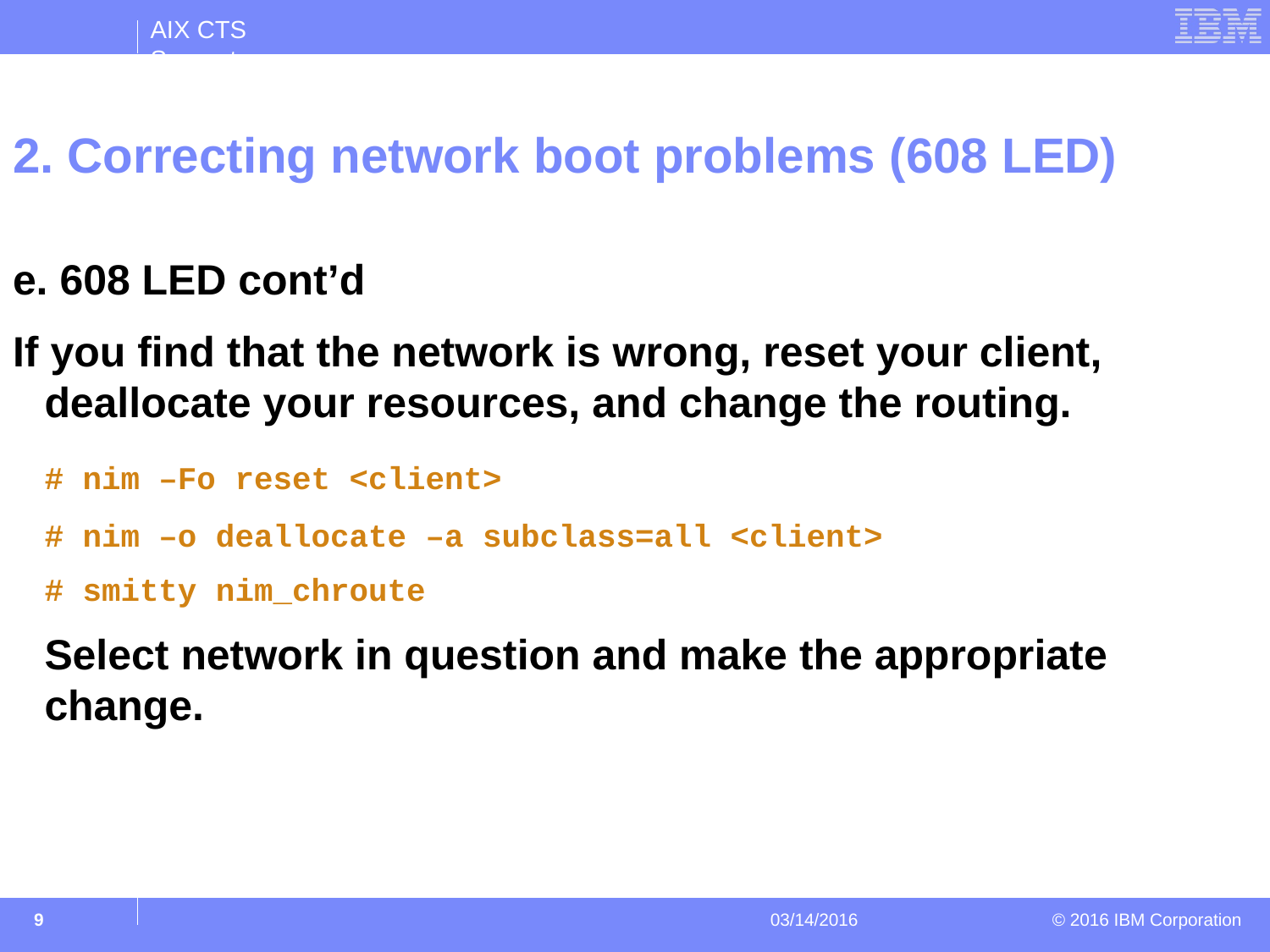

2. Correcting network boot problems (608 LED)
e. 608 LED cont’d
If you find that the network is wrong, reset your client, deallocate your resources, and change the routing.
	# nim –Fo reset <client>
	# nim –o deallocate –a subclass=all <client>
	# smitty nim_chroute
	Select network in question and make the appropriate change.

9
03/14/2016